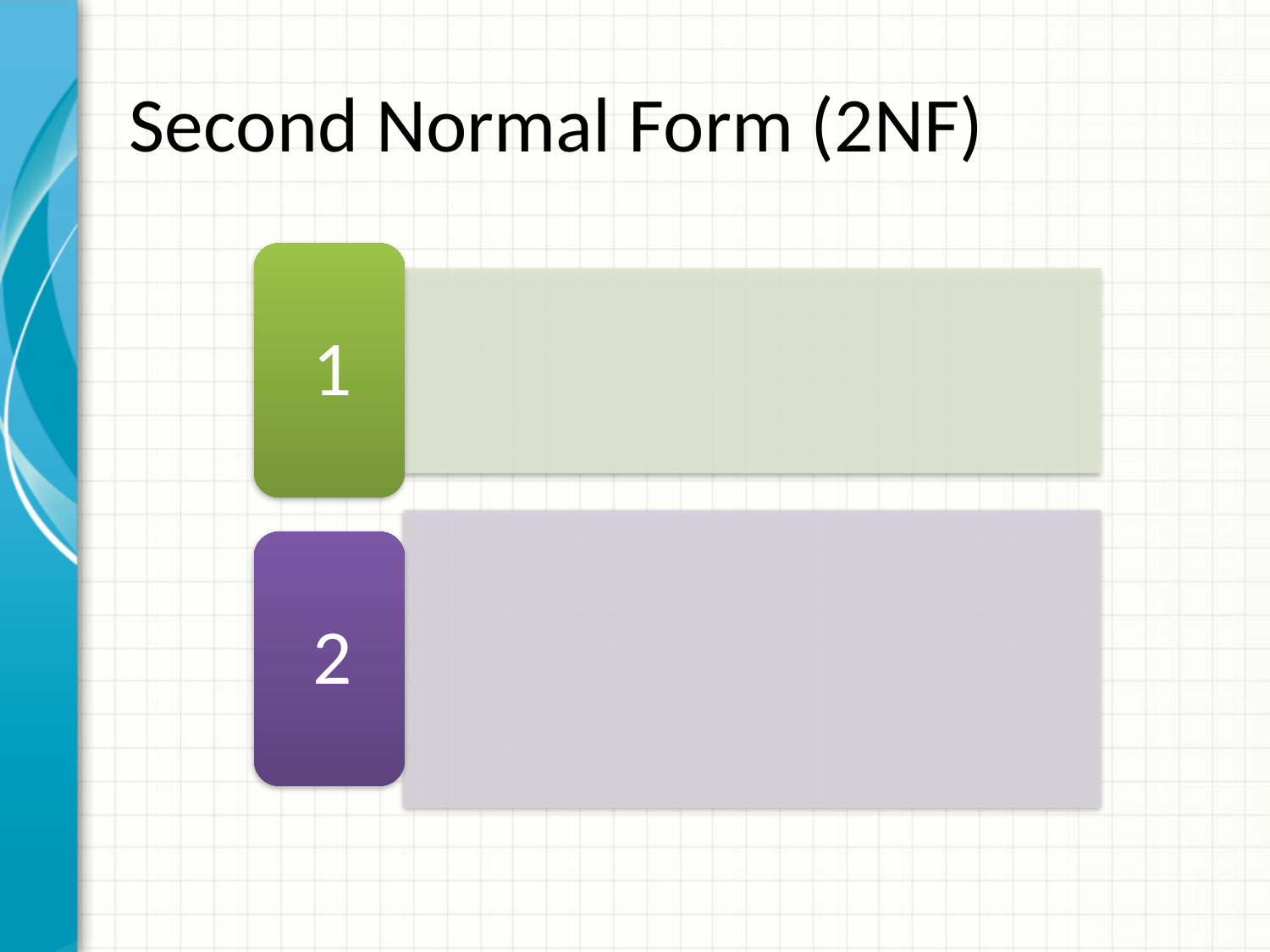

# Second Normal Form (2NF)

1

2